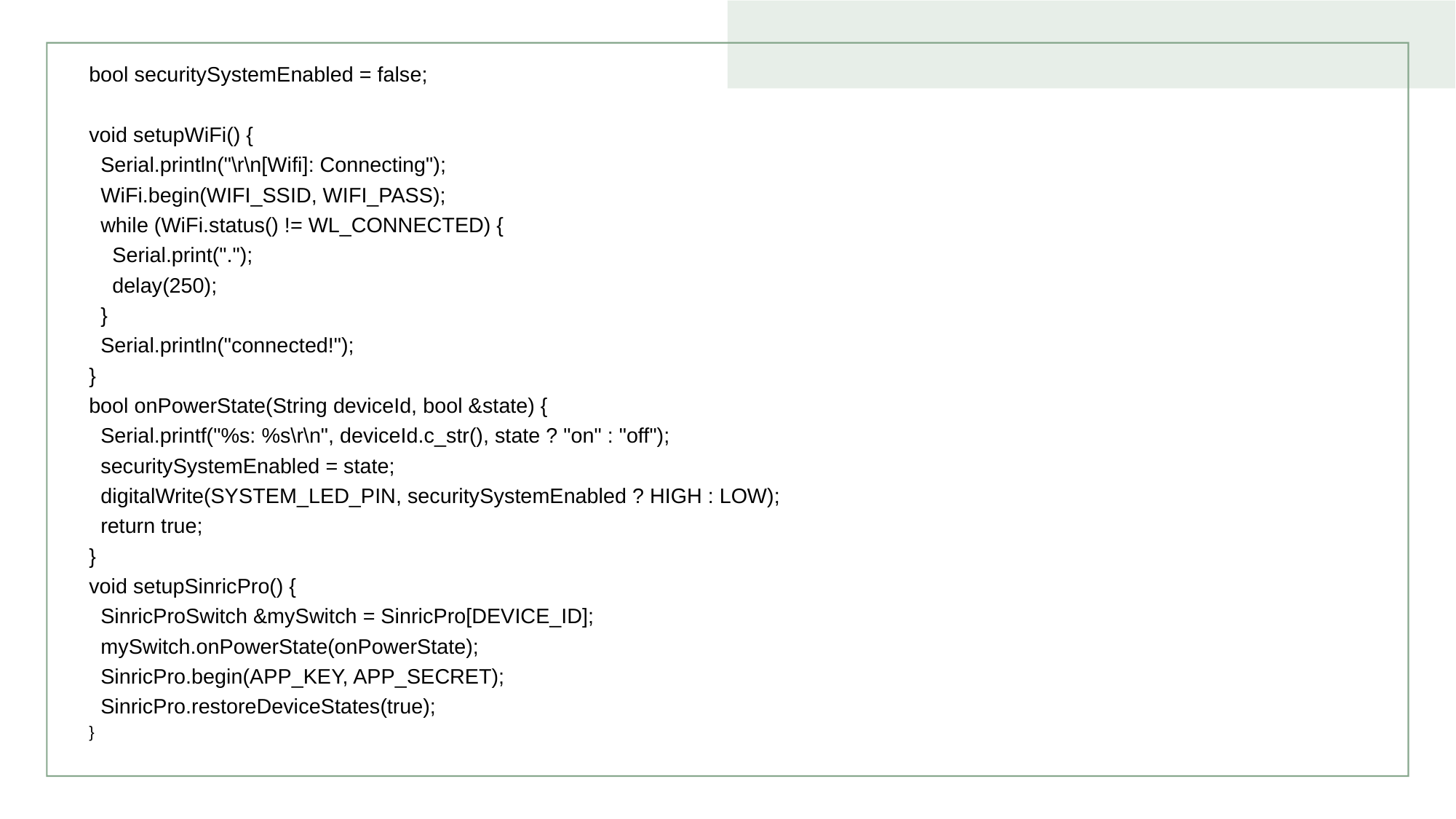

bool securitySystemEnabled = false;

void setupWiFi() {
  Serial.println("\r\n[Wifi]: Connecting");
  WiFi.begin(WIFI_SSID, WIFI_PASS);
  while (WiFi.status() != WL_CONNECTED) {
    Serial.print(".");
    delay(250);
  }
  Serial.println("connected!");
}
bool onPowerState(String deviceId, bool &state) {
  Serial.printf("%s: %s\r\n", deviceId.c_str(), state ? "on" : "off");
  securitySystemEnabled = state;
  digitalWrite(SYSTEM_LED_PIN, securitySystemEnabled ? HIGH : LOW);
  return true;
}
void setupSinricPro() {
  SinricProSwitch &mySwitch = SinricPro[DEVICE_ID];
  mySwitch.onPowerState(onPowerState);
  SinricPro.begin(APP_KEY, APP_SECRET);
  SinricPro.restoreDeviceStates(true);
}